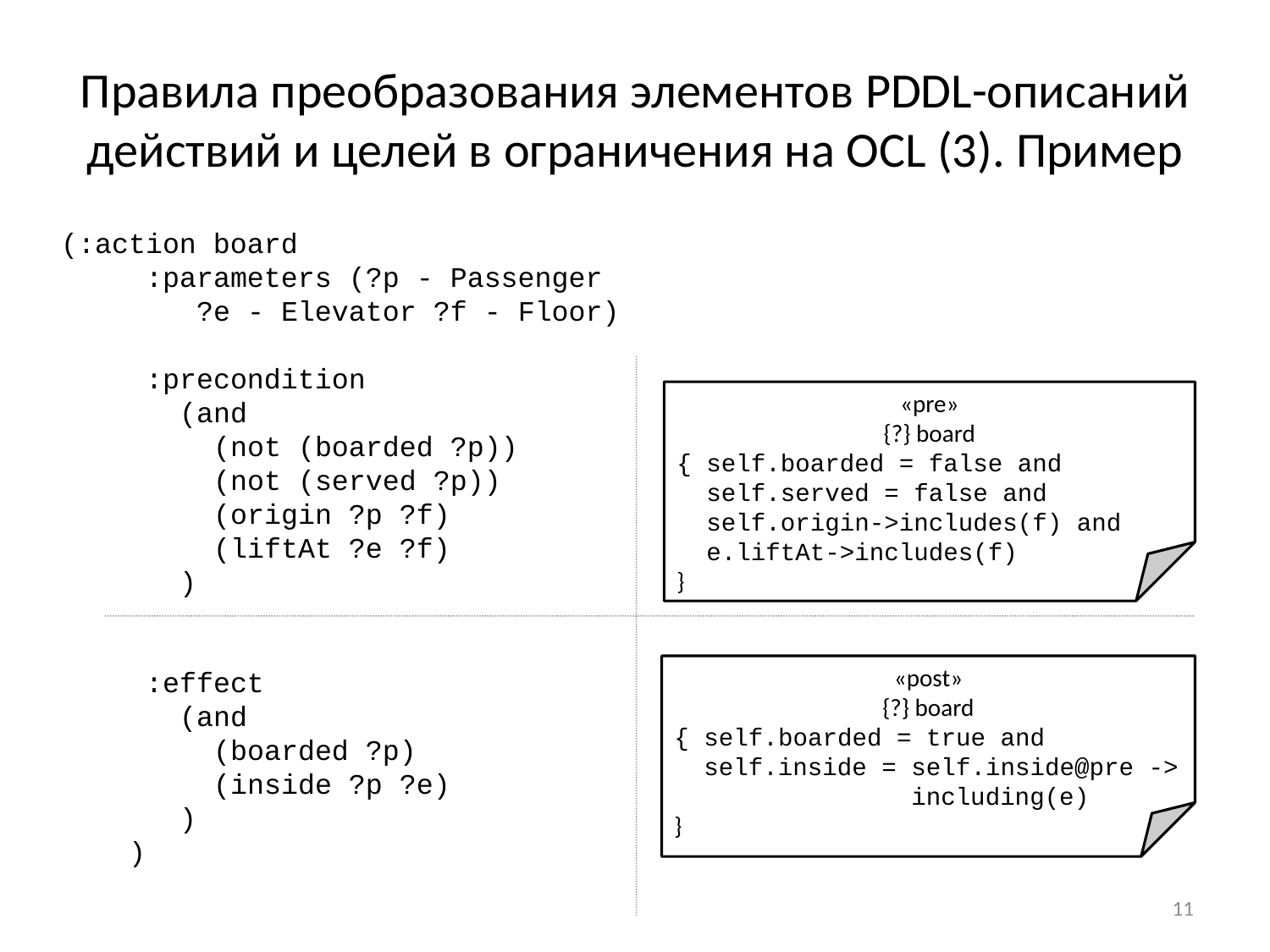

# Правила преобразования элементов PDDL-описаний действий и целей в ограничения на OCL (3). Пример
(:action board
     :parameters (?p - Passenger
        ?e - Elevator ?f - Floor)

     :precondition
       (and
         (not (boarded ?p))
         (not (served ?p))
         (origin ?p ?f)
         (liftAt ?e ?f)
       )

     :effect
       (and
         (boarded ?p)
         (inside ?p ?e)
       )
    )
«pre»
{?} board
{ self.boarded = false and
  self.served = false and
  self.origin->includes(f) and
  e.liftAt->includes(f)
}
«post»
{?} board
{ self.boarded = true and
  self.inside = self.inside@pre ->
                including(e)
}
11